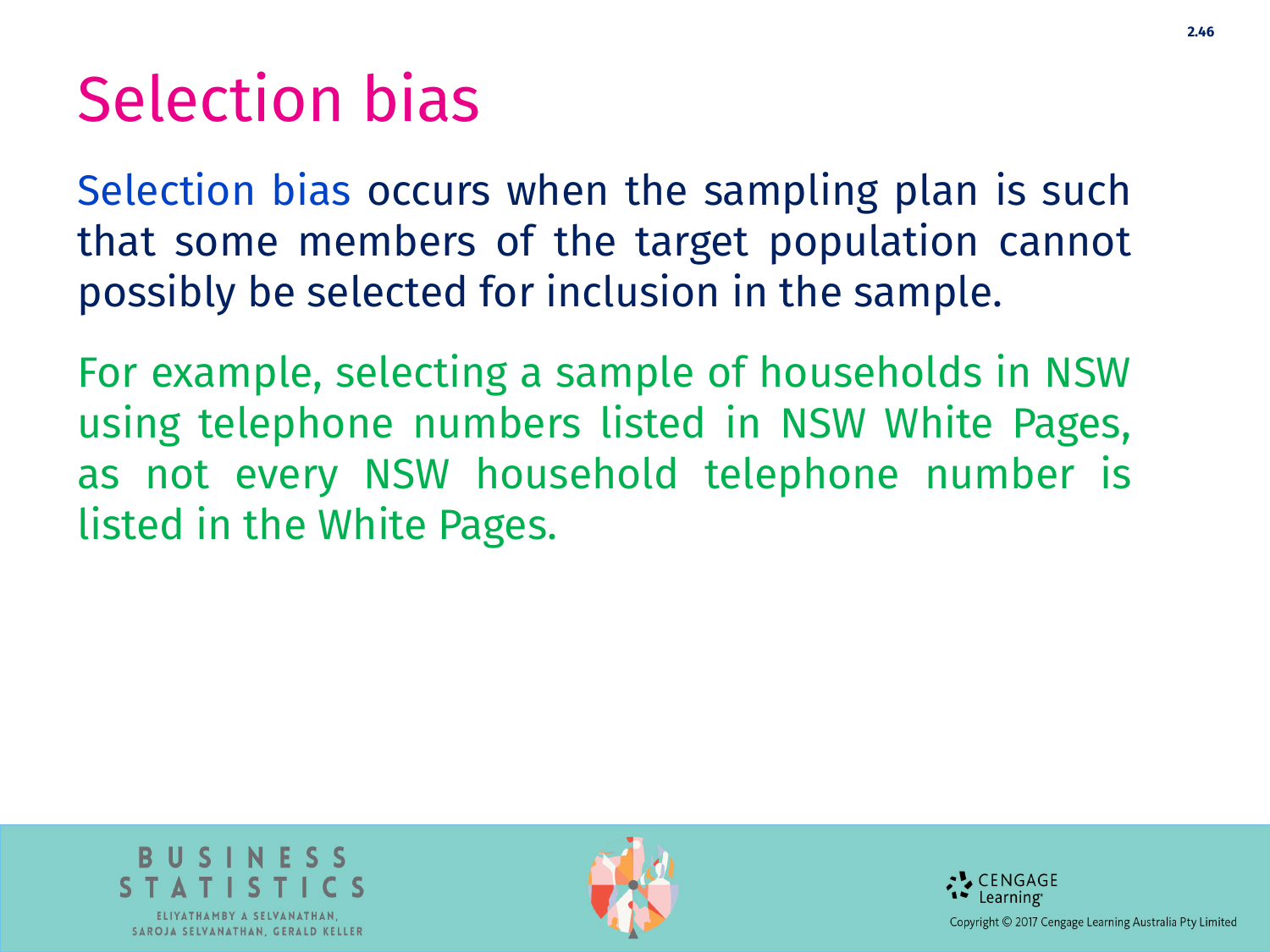

2.46
# Selection bias
Selection bias occurs when the sampling plan is such that some members of the target population cannot possibly be selected for inclusion in the sample.
For example, selecting a sample of households in NSW using telephone numbers listed in NSW White Pages, as not every NSW household telephone number is listed in the White Pages.